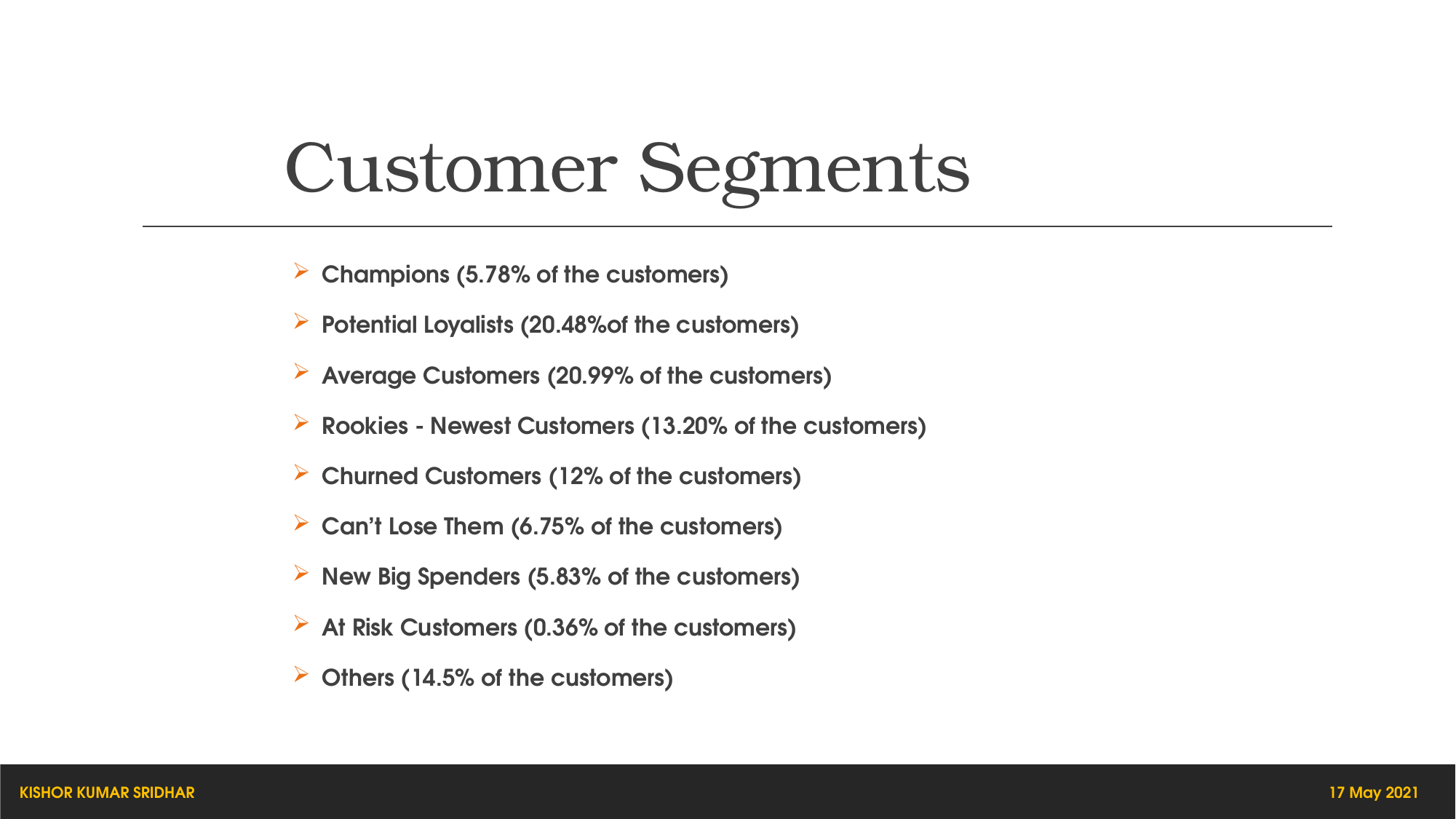

# Customer Segments
  Champions (5.78% of the customers)
  Potential Loyalists (20.48%of the customers)
  Average Customers (20.99% of the customers)
  Rookies - Newest Customers (13.20% of the customers)
  Churned Customers (12% of the customers)
  Can’t Lose Them (6.75% of the customers)
  New Big Spenders (5.83% of the customers)
  At Risk Customers (0.36% of the customers)
  Others (14.5% of the customers)
17 May 2021
KISHOR KUMAR SRIDHAR